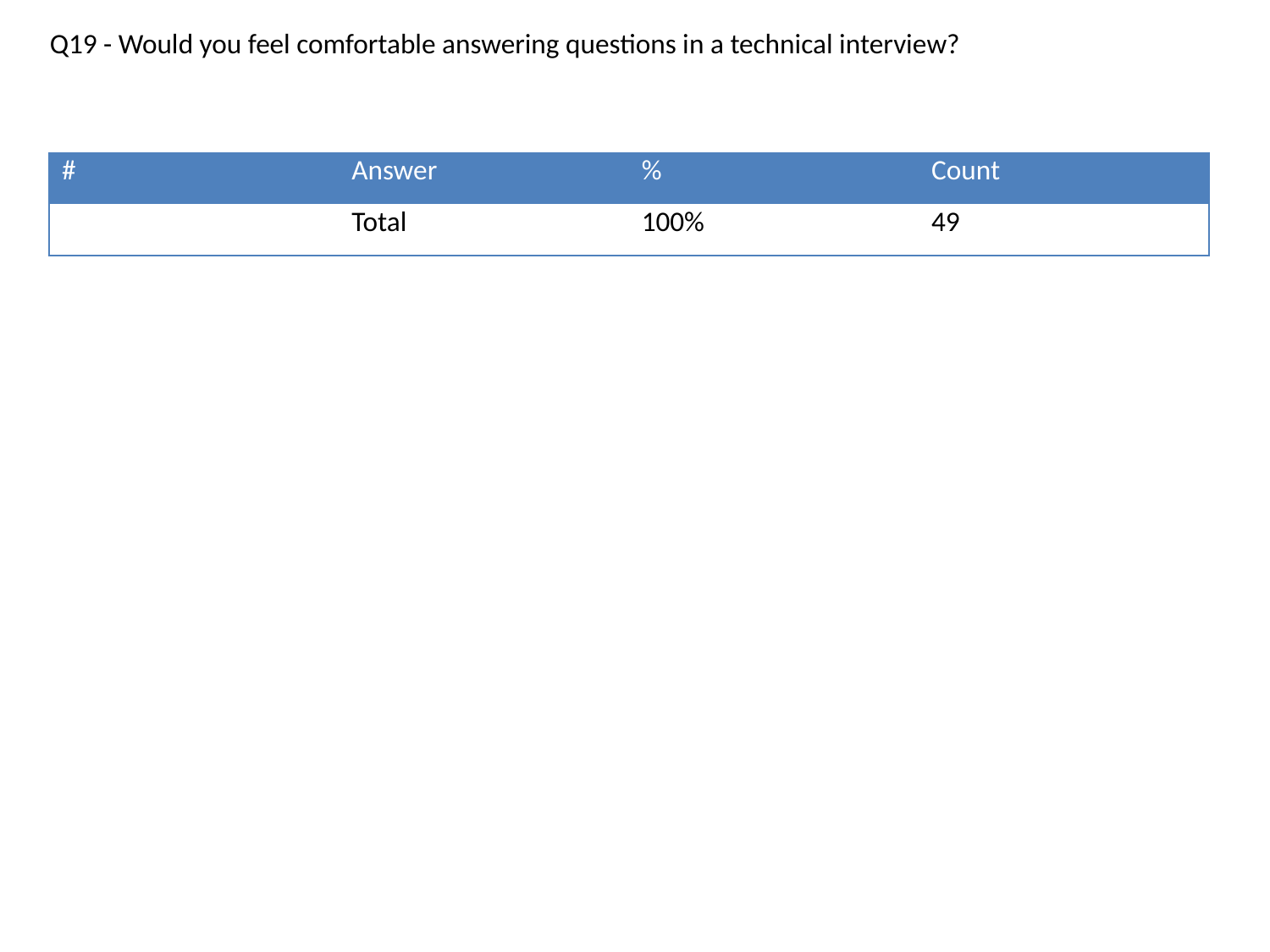

Q19 - Would you feel comfortable answering questions in a technical interview?
| # | Answer | % | Count |
| --- | --- | --- | --- |
|  | Total | 100% | 49 |